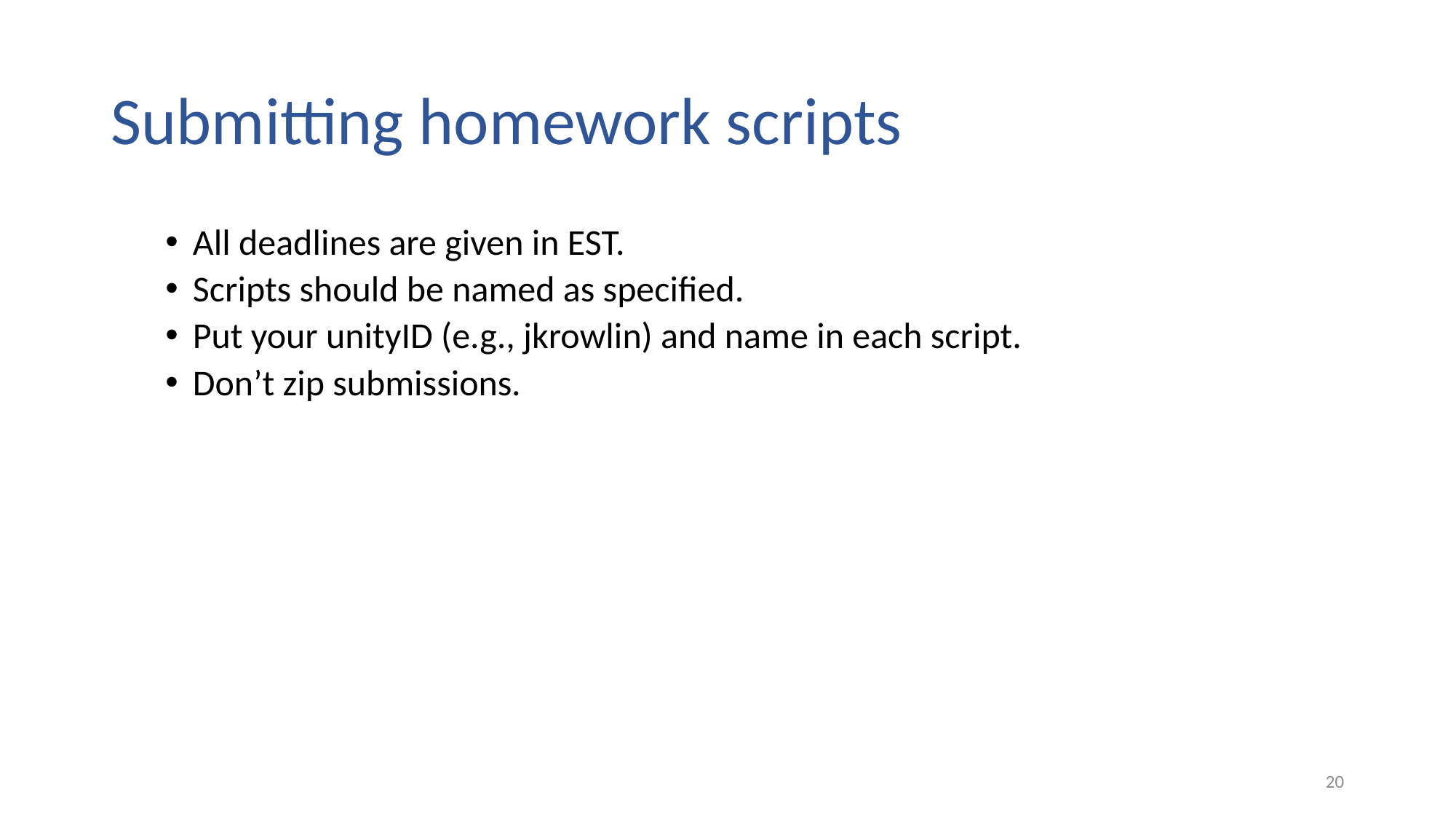

# Submitting homework scripts
All deadlines are given in EST.
Scripts should be named as specified.
Put your unityID (e.g., jkrowlin) and name in each script.
Don’t zip submissions.
20